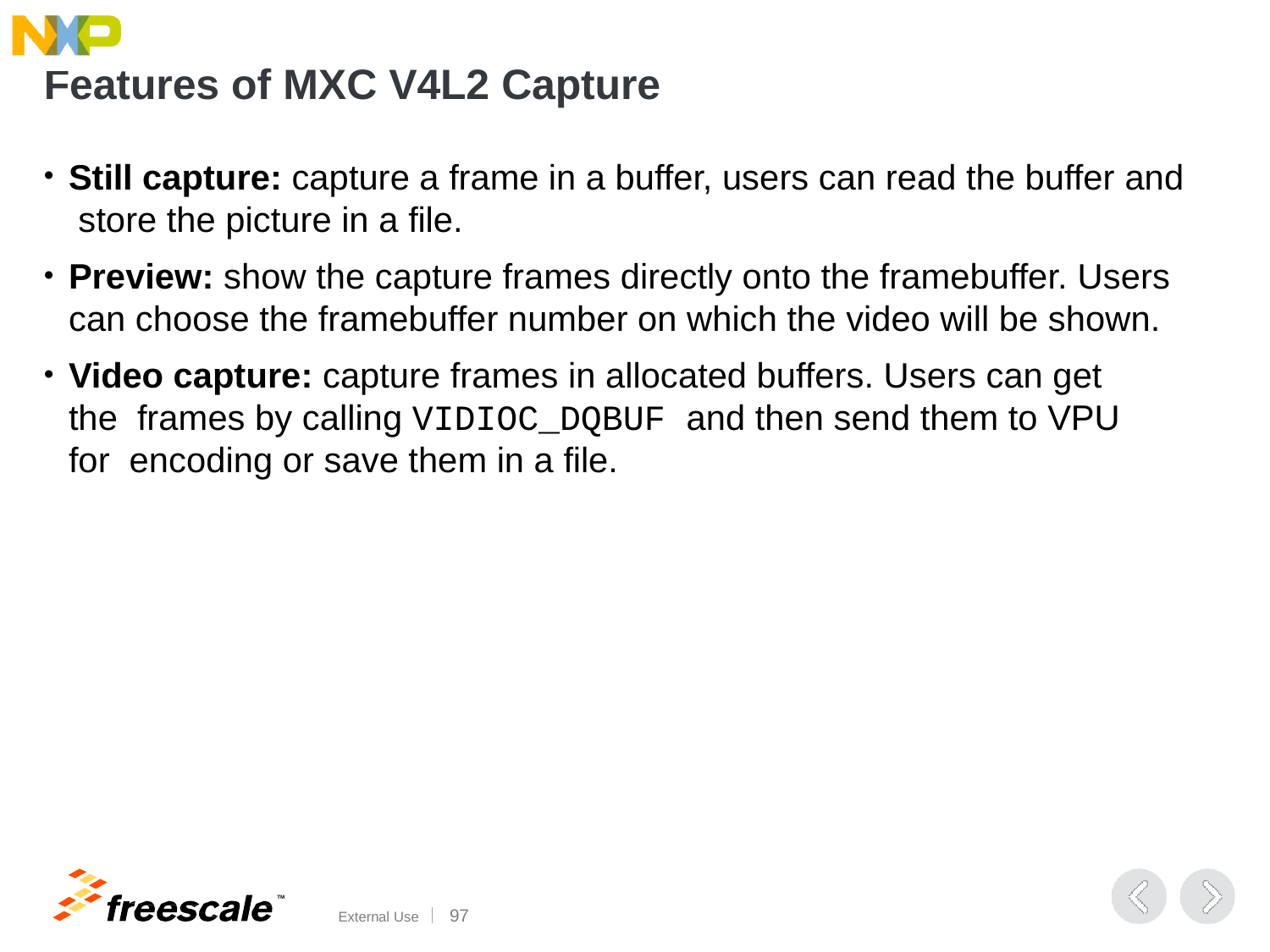

# Features of MXC V4L2 Capture
Still capture: capture a frame in a buffer, users can read the buffer and  store the picture in a file.
Preview: show the capture frames directly onto the framebuffer. Users
can choose the framebuffer number on which the video will be shown.
Video capture: capture frames in allocated buffers. Users can get the  frames by calling VIDIOC_DQBUF and then send them to VPU for  encoding or save them in a file.
TM
External Use	97